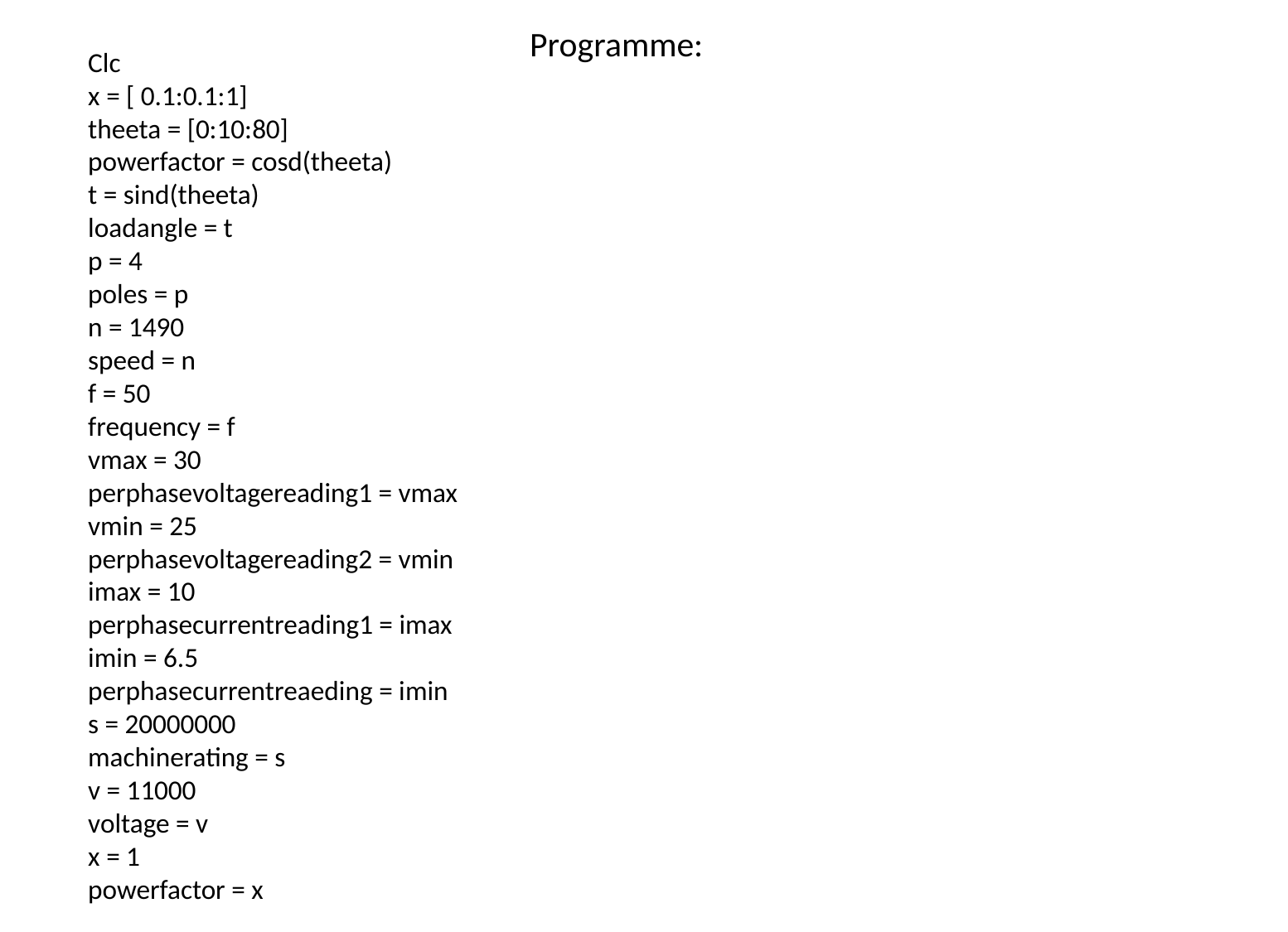

Programme:
Clc
x = [ 0.1:0.1:1]
theeta = [0:10:80]
powerfactor = cosd(theeta)
t = sind(theeta)
loadangle = t
p = 4
poles = p
n = 1490
speed = n
f = 50
frequency = f
vmax = 30
perphasevoltagereading1 = vmax
vmin = 25
perphasevoltagereading2 = vmin
imax = 10
perphasecurrentreading1 = imax
imin = 6.5
perphasecurrentreaeding = imin
s = 20000000
machinerating = s
v = 11000
voltage = v
x = 1
powerfactor = x